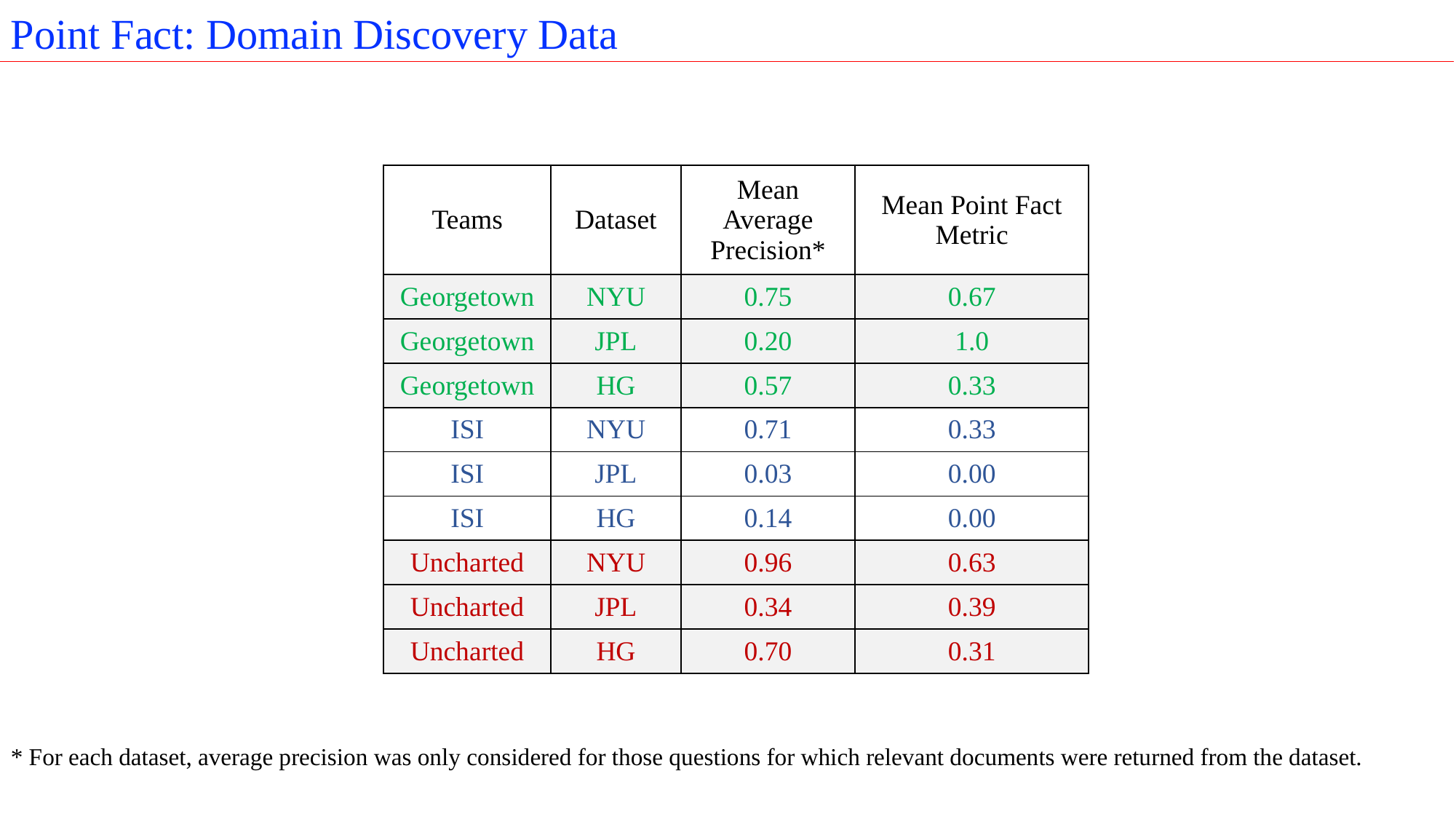

Point Fact: Domain Discovery Data

| Teams | Dataset | Mean Average Precision\* | Mean Point Fact Metric |
| --- | --- | --- | --- |
| Georgetown | NYU | 0.75 | 0.67 |
| Georgetown | JPL | 0.20 | 1.0 |
| Georgetown | HG | 0.57 | 0.33 |
| ISI | NYU | 0.71 | 0.33 |
| ISI | JPL | 0.03 | 0.00 |
| ISI | HG | 0.14 | 0.00 |
| Uncharted | NYU | 0.96 | 0.63 |
| Uncharted | JPL | 0.34 | 0.39 |
| Uncharted | HG | 0.70 | 0.31 |
* For each dataset, average precision was only considered for those questions for which relevant documents were returned from the dataset.